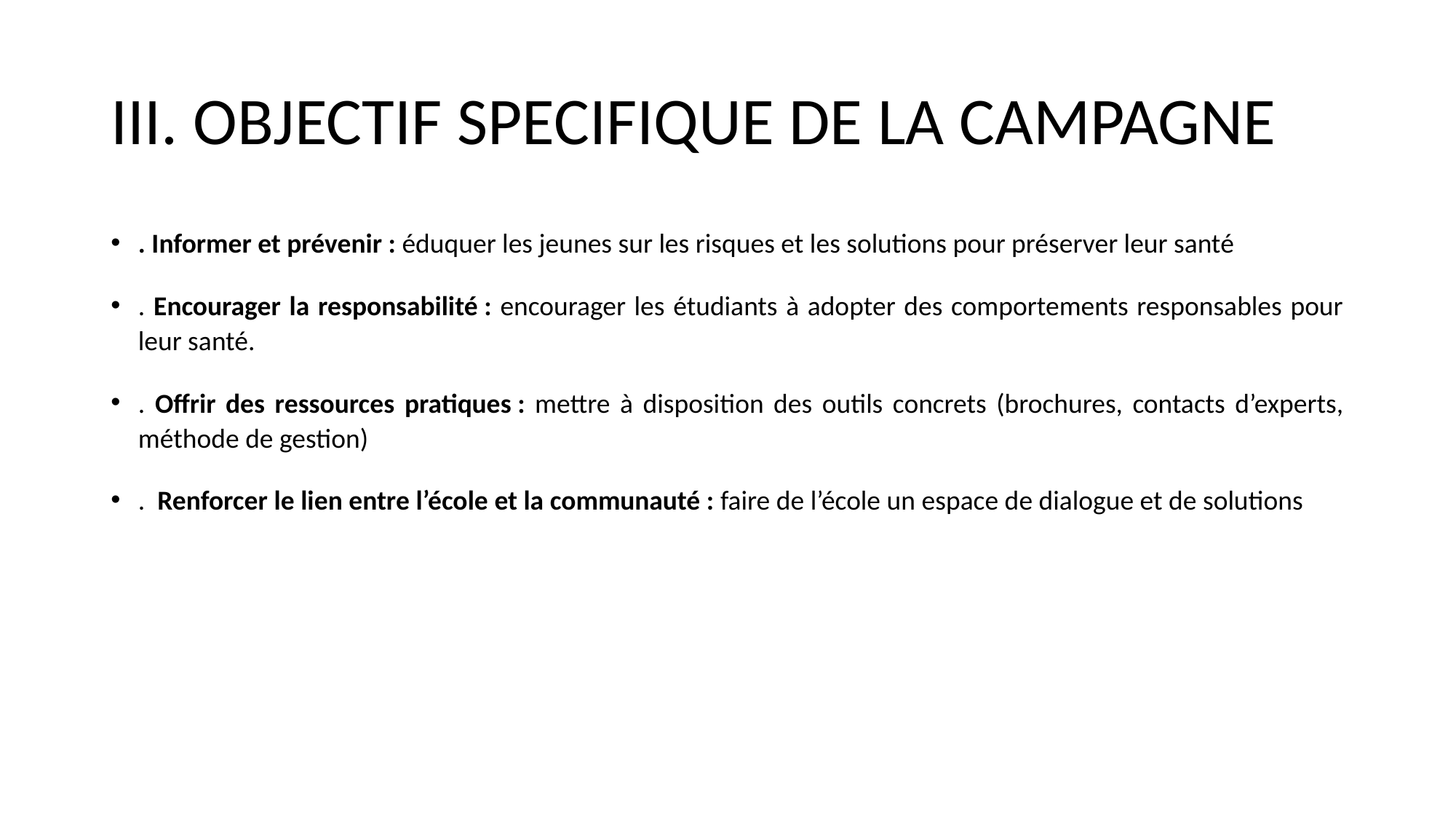

# III. OBJECTIF SPECIFIQUE DE LA CAMPAGNE
. Informer et prévenir : éduquer les jeunes sur les risques et les solutions pour préserver leur santé
. Encourager la responsabilité : encourager les étudiants à adopter des comportements responsables pour leur santé.
. Offrir des ressources pratiques : mettre à disposition des outils concrets (brochures, contacts d’experts, méthode de gestion)
.  Renforcer le lien entre l’école et la communauté : faire de l’école un espace de dialogue et de solutions